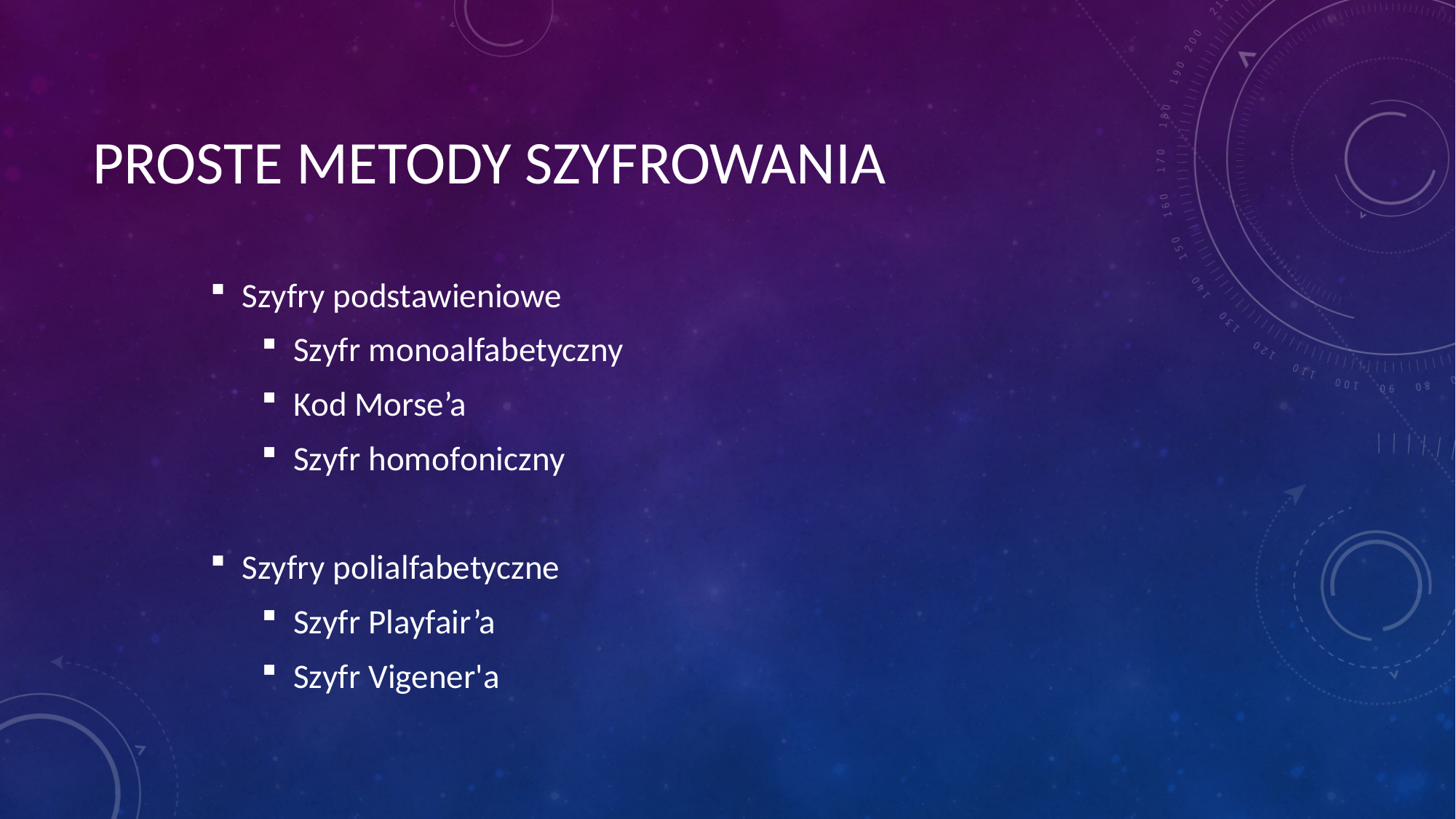

# Proste metody szyfrowania
Szyfry podstawieniowe
Szyfr monoalfabetyczny
Kod Morse’a
Szyfr homofoniczny

Szyfry polialfabetyczne
Szyfr Playfair’a
Szyfr Vigener'a